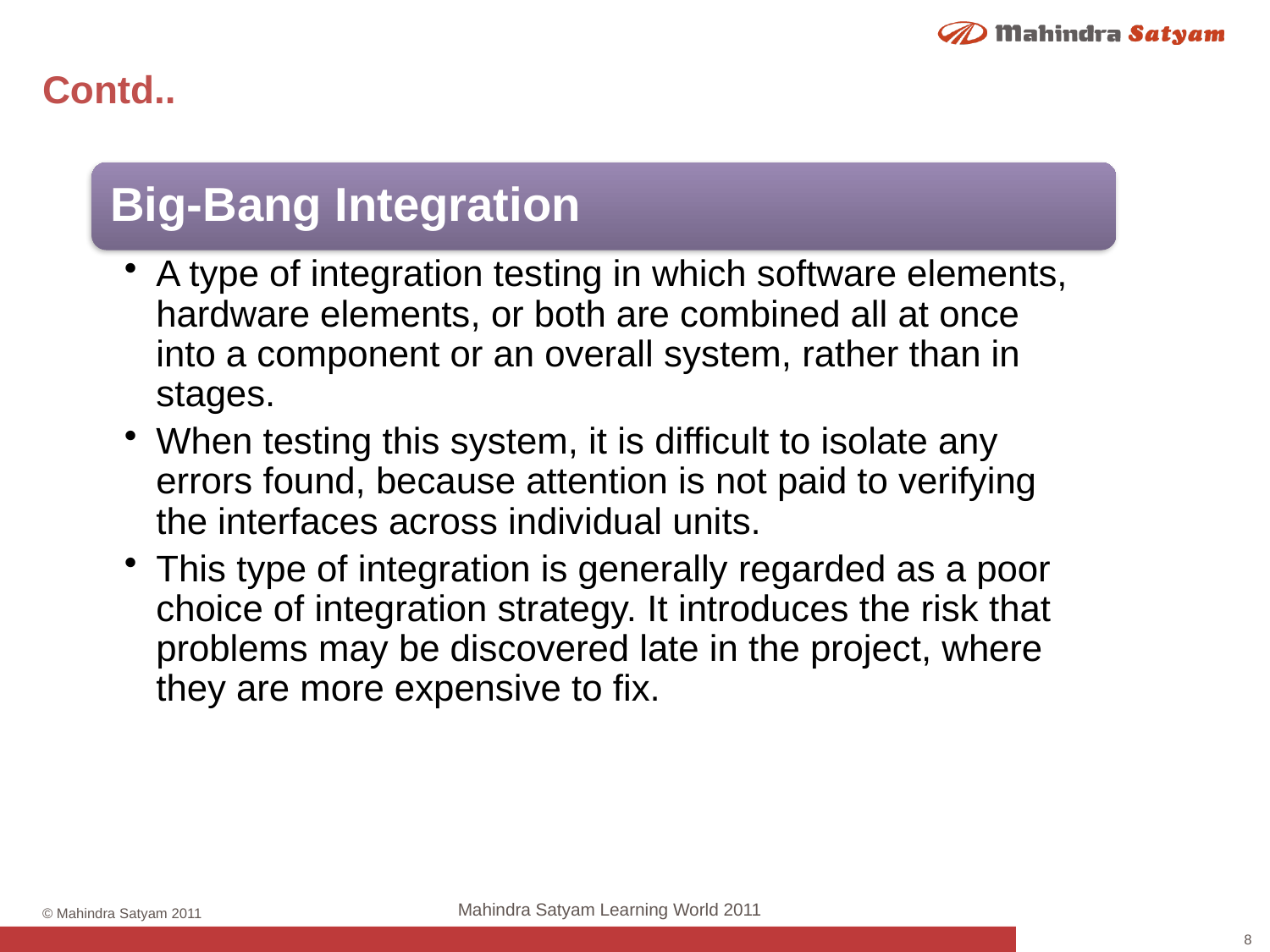

# Contd..
Big-Bang Integration
A type of integration testing in which software elements, hardware elements, or both are combined all at once into a component or an overall system, rather than in stages.
When testing this system, it is difficult to isolate any errors found, because attention is not paid to verifying the interfaces across individual units.
This type of integration is generally regarded as a poor choice of integration strategy. It introduces the risk that problems may be discovered late in the project, where they are more expensive to fix.